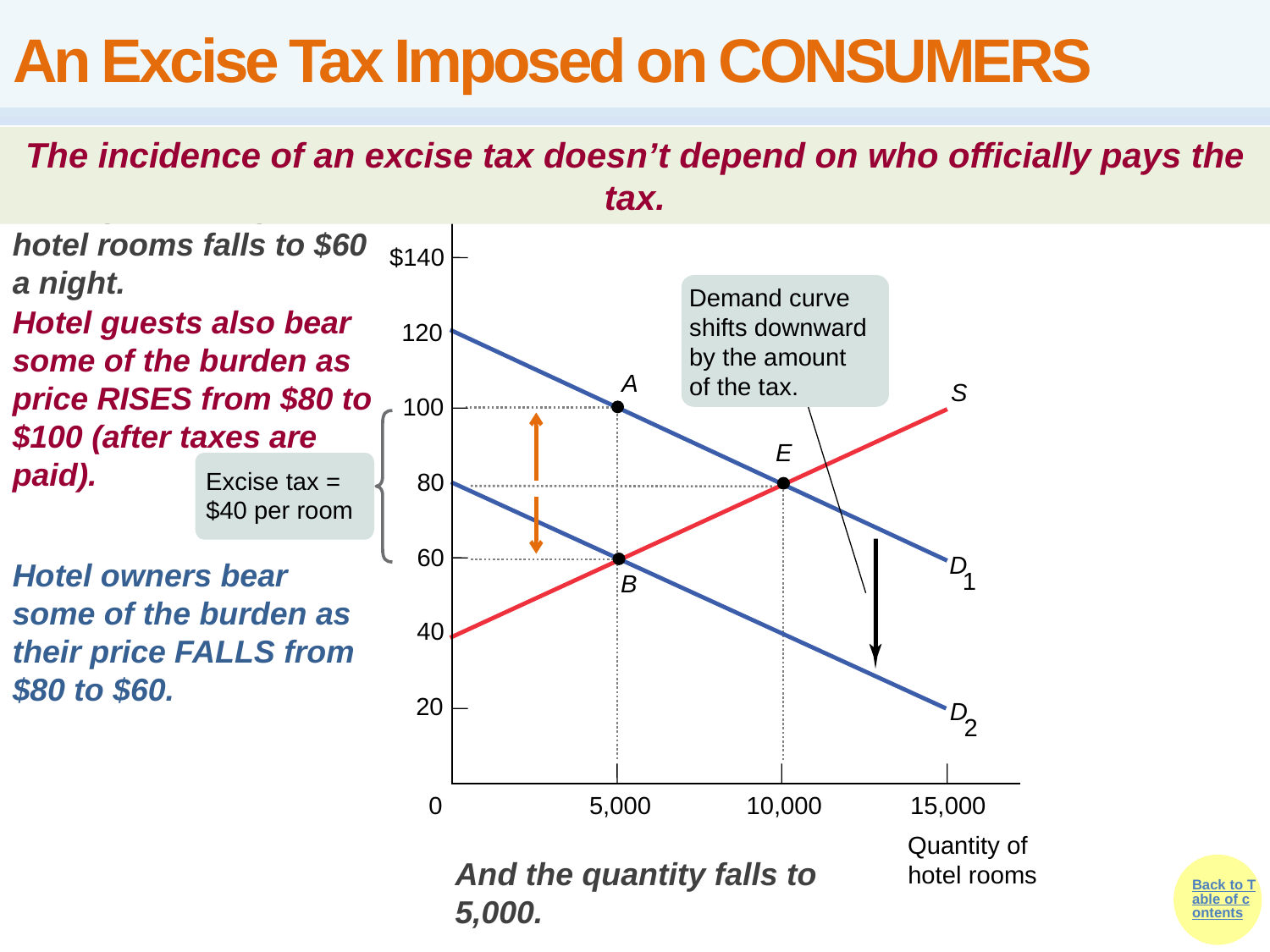

# An Excise Tax Imposed on CONSUMERS
The incidence of an excise tax doesn’t depend on who officially pays the tax.
Price

The equilibrium price of hotel rooms falls to $60 a night.
$140

Demand curve shifts downward by the amount
of the tax.
Hotel guests also bear some of the burden as price RISES from $80 to $100 (after taxes are paid).
120

A
S

100

E

Excise tax = $40 per room
80

60
Hotel owners bear some of the burden as their price FALLS from $80 to $60.
D

1
B
40

20
D

2

0
5,000
10,000
15,000
Quantity of hotel rooms
And the quantity falls to 5,000.